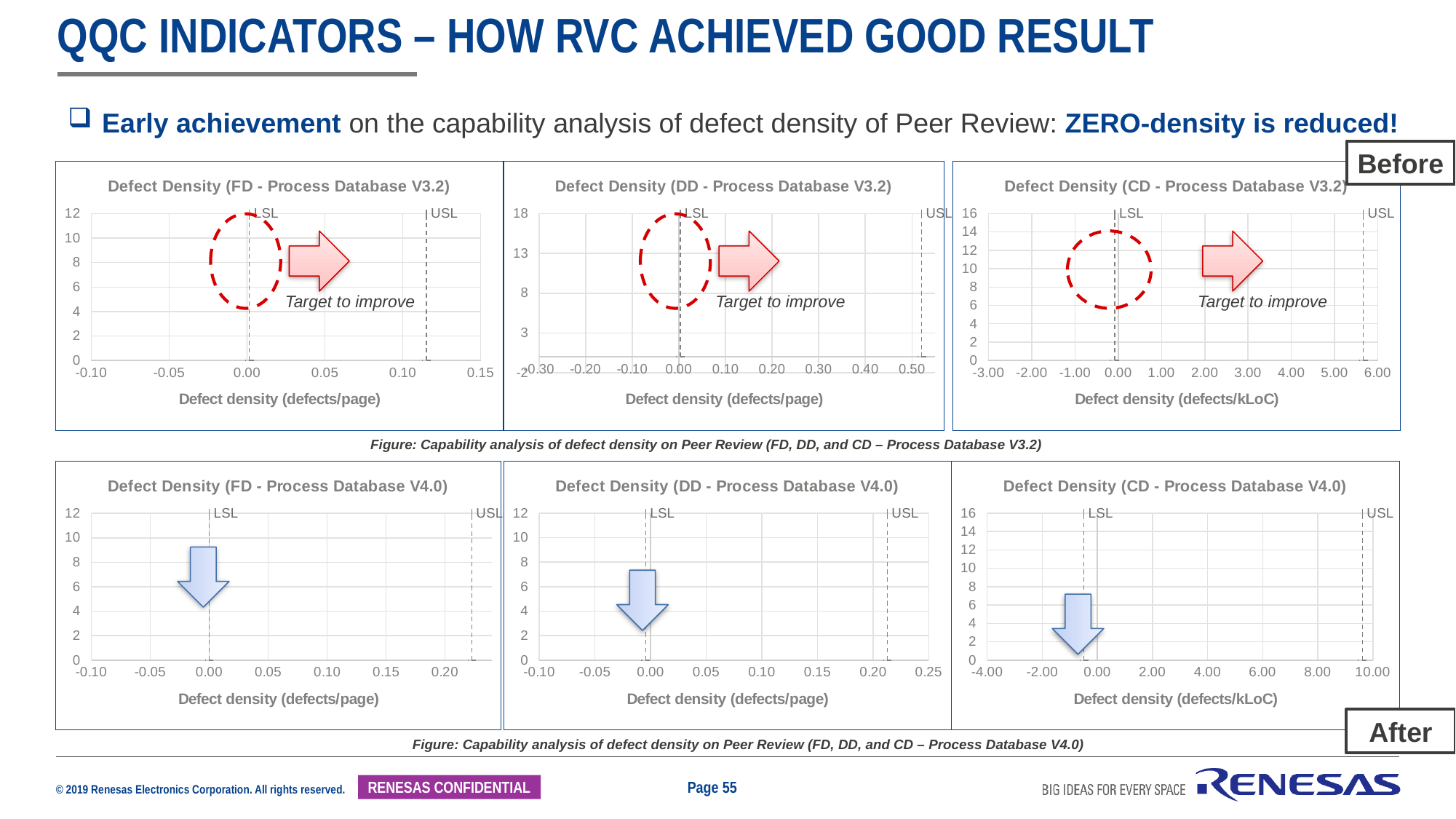

# QQC Indicators – How RVC achieved good Result
Early achievement on the capability analysis of defect density of Peer Review: ZERO-density is reduced!
Before

### Chart: Defect Density (FD - Process Database V3.2)

| Category | Frequency |  |  |
|---|---|---|---|

### Chart: Defect Density (DD - Process Database V3.2)

| Category | Frequency |  |  |
|---|---|---|---|

### Chart: Defect Density (CD - Process Database V3.2)

| Category | Frequency |  |  |
|---|---|---|---|

Target to improve
Target to improve
Target to improve
Figure: Capability analysis of defect density on Peer Review (FD, DD, and CD – Process Database V3.2)

### Chart: Defect Density (DD - Process Database V4.0)

| Category | Frequency |  |  |
|---|---|---|---|

### Chart: Defect Density (CD - Process Database V4.0)

| Category | Frequency |  |  |
|---|---|---|---|

### Chart: Defect Density (FD - Process Database V4.0)

| Category | Frequency |  |  |
|---|---|---|---|

After
Figure: Capability analysis of defect density on Peer Review (FD, DD, and CD – Process Database V4.0)
Page 55